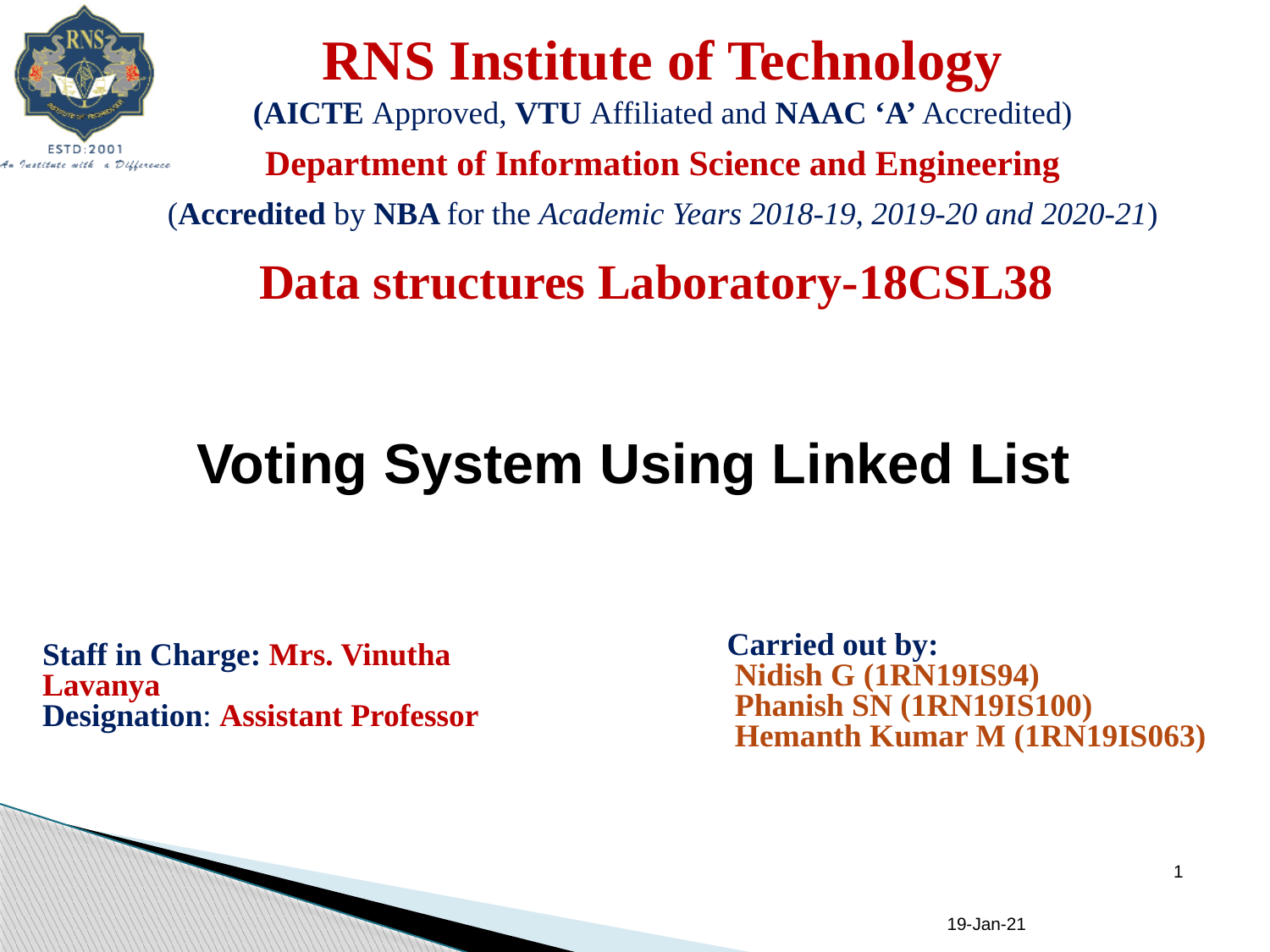

RNS Institute of Technology
(AICTE Approved, VTU Affiliated and NAAC ‘A’ Accredited)
Department of Information Science and Engineering
(Accredited by NBA for the Academic Years 2018-19, 2019-20 and 2020-21)

Data structures Laboratory-18CSL38
Voting System Using Linked List
Carried out by:
 Nidish G (1RN19IS94)
 Phanish SN (1RN19IS100)
 Hemanth Kumar M (1RN19IS063)
Staff in Charge: Mrs. Vinutha Lavanya
Designation: Assistant Professor
1
19-Jan-21